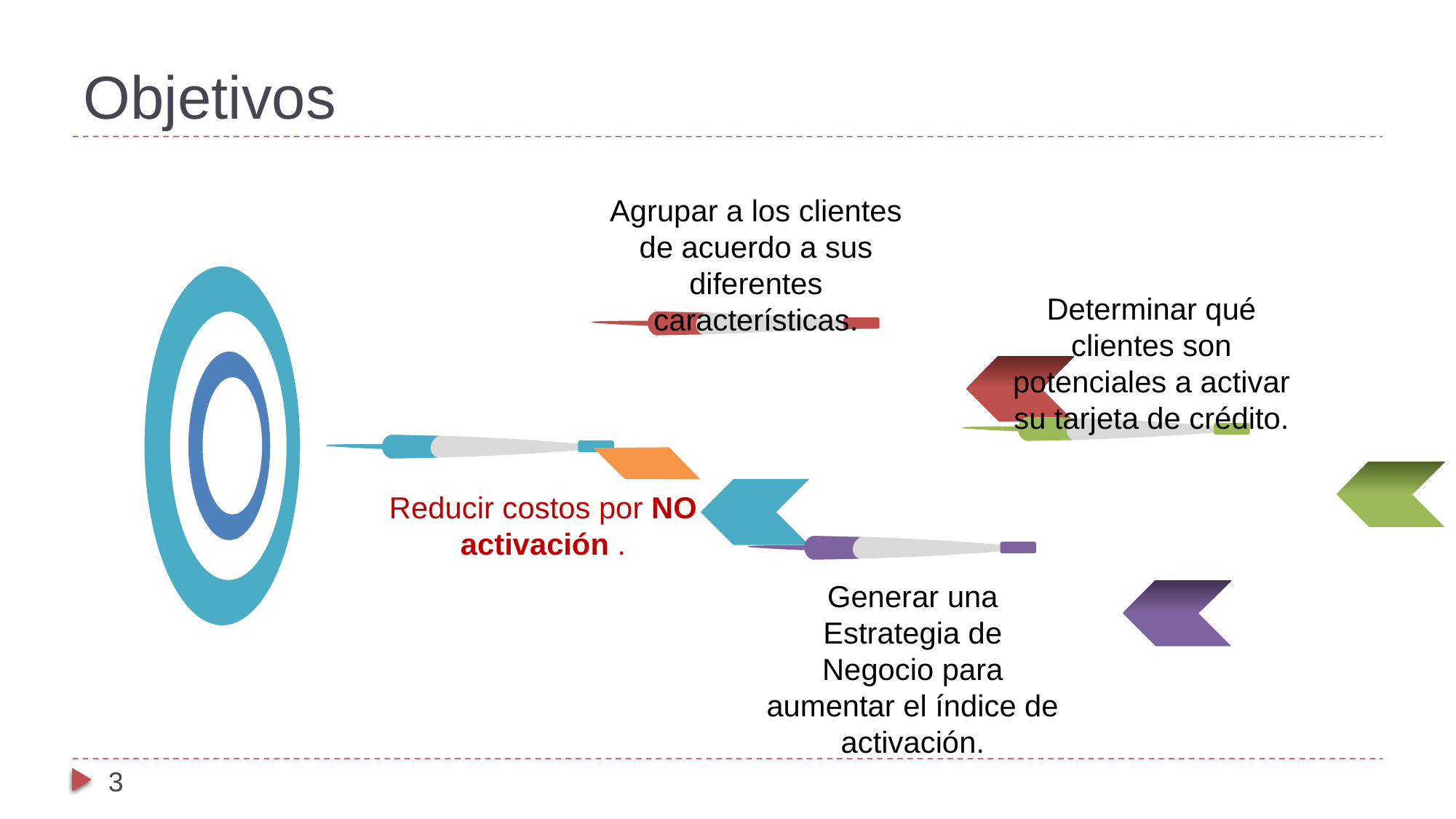

Objetivos
Agrupar a los clientes de acuerdo a sus diferentes características.

Determinar qué clientes son potenciales a activar su tarjeta de crédito.

Reducir costos por NO activación .

Generar una Estrategia de Negocio para aumentar el índice de activación.

3